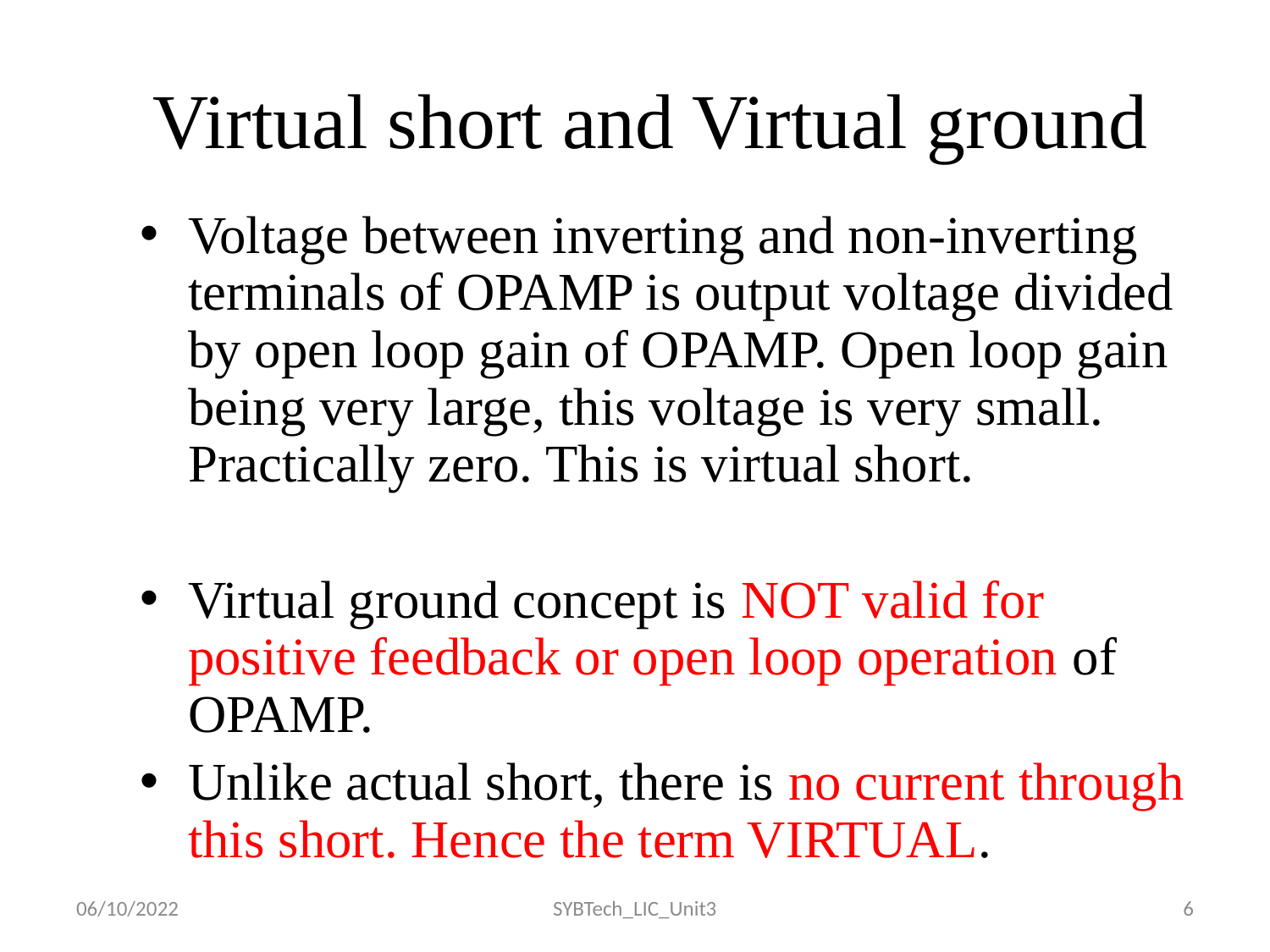

# Virtual short and Virtual ground
Voltage between inverting and non-inverting terminals of OPAMP is output voltage divided by open loop gain of OPAMP. Open loop gain being very large, this voltage is very small. Practically zero. This is virtual short.

Virtual ground concept is NOT valid for positive feedback or open loop operation of OPAMP.
Unlike actual short, there is no current through this short. Hence the term VIRTUAL.
06/10/2022
SYBTech_LIC_Unit3
6